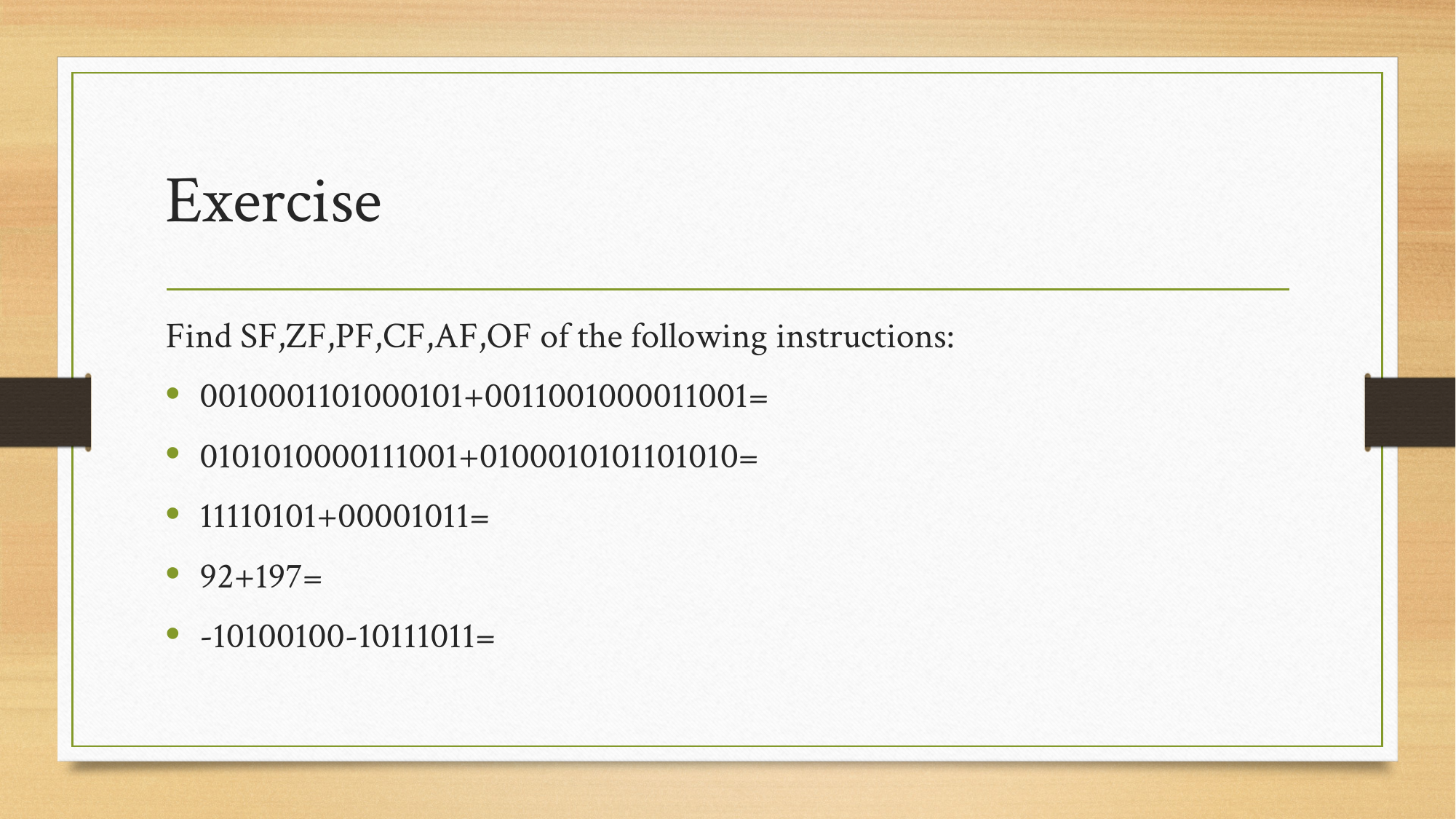

# Exercise
Find SF,ZF,PF,CF,AF,OF of the following instructions:
0010001101000101+0011001000011001=
0101010000111001+0100010101101010=
11110101+00001011=
92+197=
-10100100-10111011=